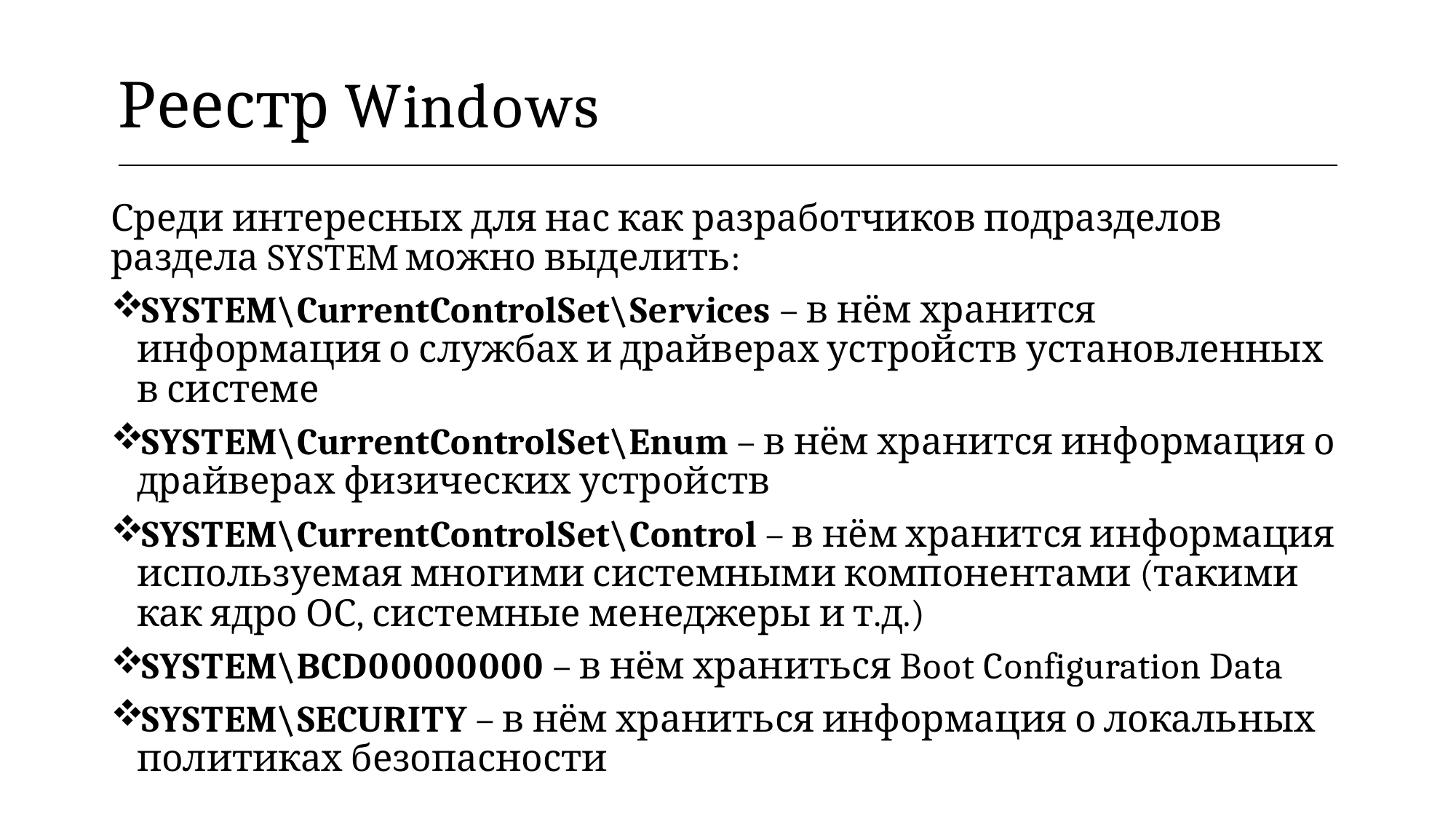

| Реестр Windows |
| --- |
Среди интересных для нас как разработчиков подразделов раздела SYSTEM можно выделить:
SYSTEM\CurrentControlSet\Services – в нём хранится информация о службах и драйверах устройств установленных в системе
SYSTEM\CurrentControlSet\Enum – в нём хранится информация о драйверах физических устройств
SYSTEM\CurrentControlSet\Control – в нём хранится информация используемая многими системными компонентами (такими как ядро ОС, системные менеджеры и т.д.)
SYSTEM\BCD00000000 – в нём храниться Boot Configuration Data
SYSTEM\SECURITY – в нём храниться информация о локальных политиках безопасности